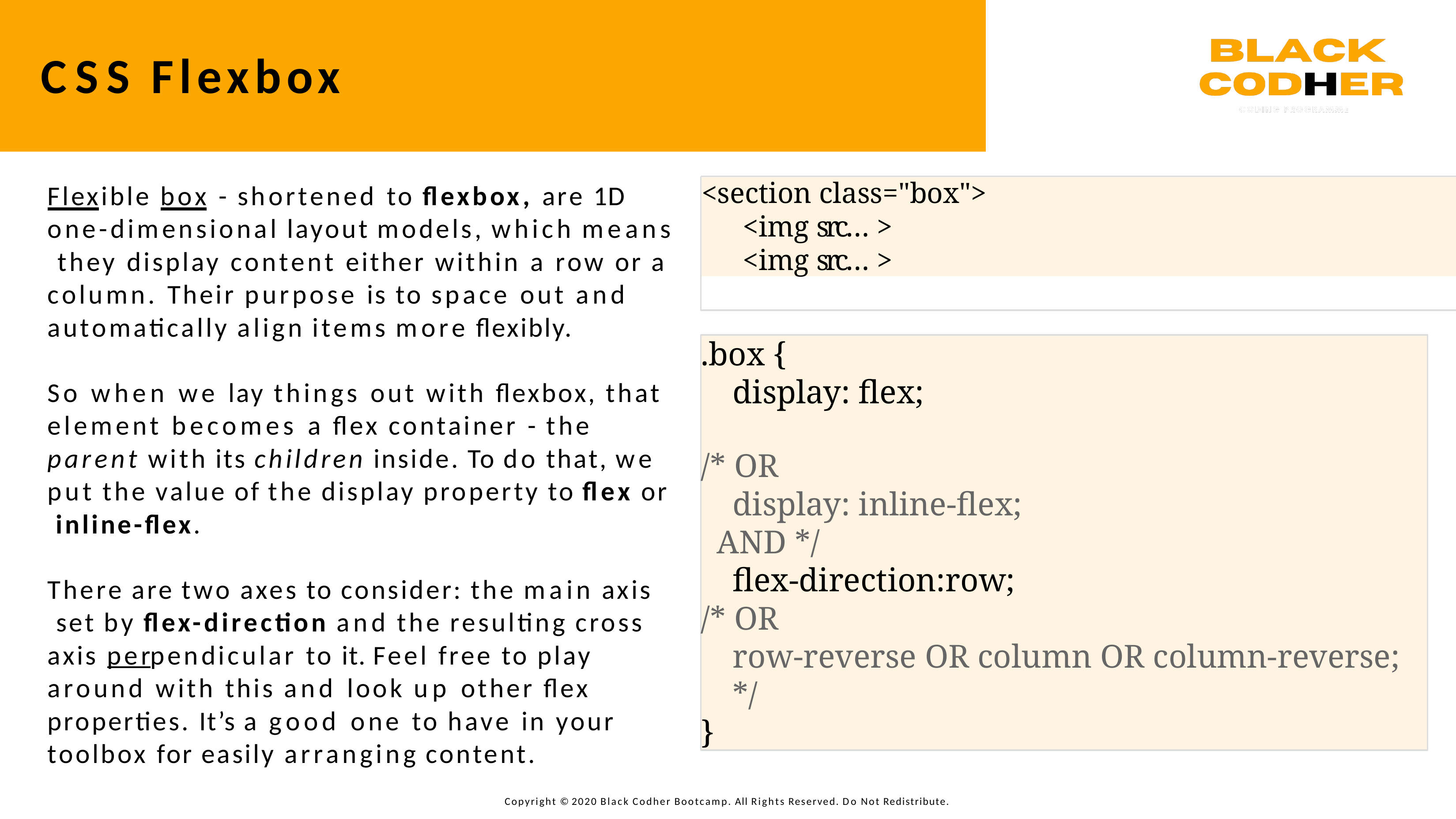

# CSS Flexbox

<section class="box">
<img src… >
<img src… >
Flexible box - shortened to ﬂexbox, are 1D  one-dimensional layout models, which means  they display content either within a row or a  column. Their purpose is to space out and  automatically align items more ﬂexibly.

So when we lay things out with ﬂexbox, that  element becomes a ﬂex container - the  parent with its children inside. To do that, we  put the value of the display property to ﬂex or  inline-ﬂex.

There are two axes to consider: the main axis  set by ﬂex-direction and the resulting cross  axis perpendicular to it. Feel free to play  around with this and look up other ﬂex  properties. It’s a good one to have in your  toolbox for easily arranging content.
.box {
display: flex;

/* OR
display: inline-flex;
AND */
flex-direction:row;
/* OR
row-reverse OR column OR column-reverse; */
}
Copyright © 2020 Black Codher Bootcamp. All Rights Reserved. Do Not Redistribute.